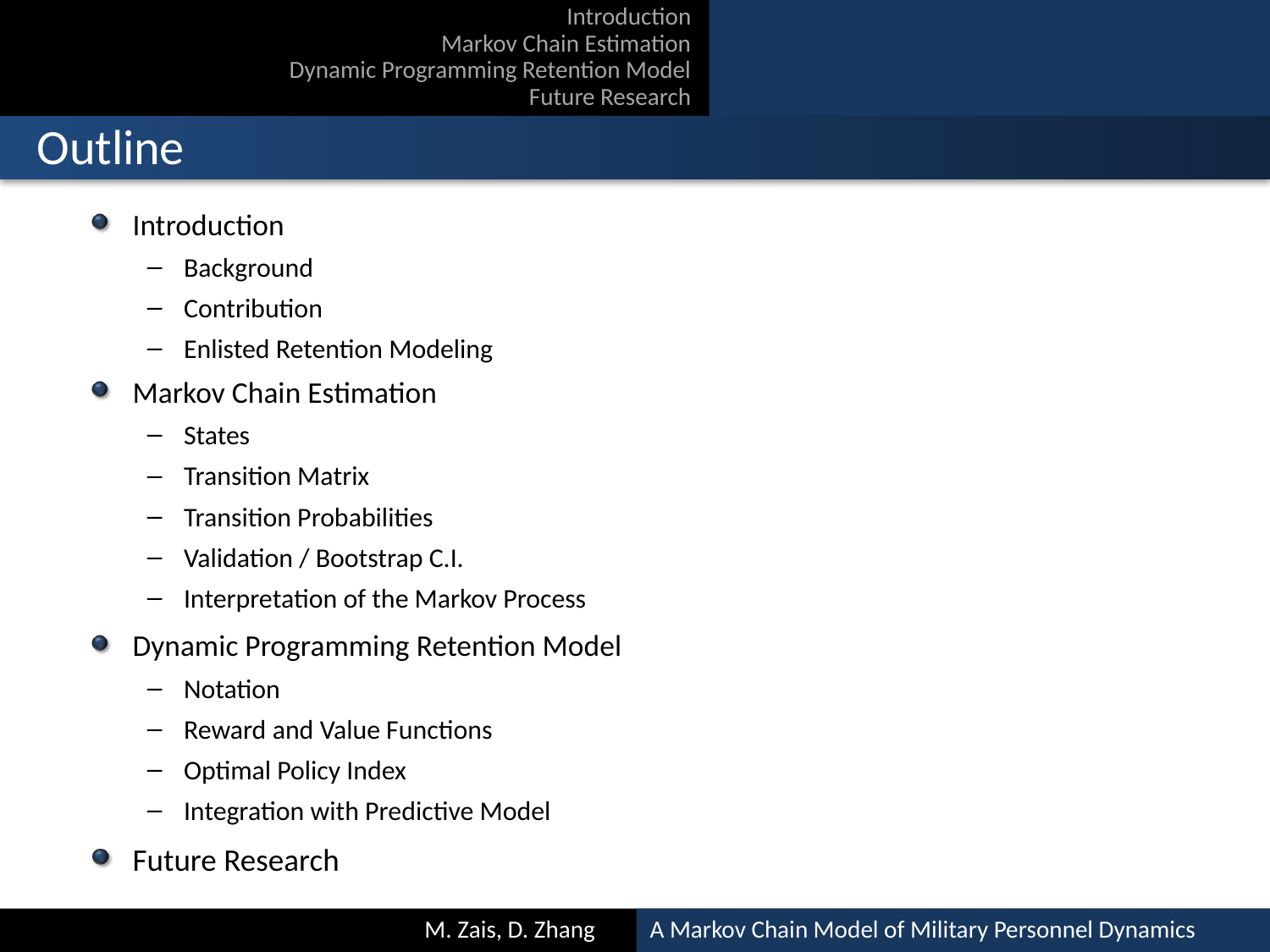

Introduction
Markov Chain Estimation
Dynamic Programming Retention Model
Future Research
# Outline
Introduction
Background
Contribution
Enlisted Retention Modeling
Markov Chain Estimation
States
Transition Matrix
Transition Probabilities
Validation / Bootstrap C.I.
Interpretation of the Markov Process
Dynamic Programming Retention Model
Notation
Reward and Value Functions
Optimal Policy Index
Integration with Predictive Model
Future Research